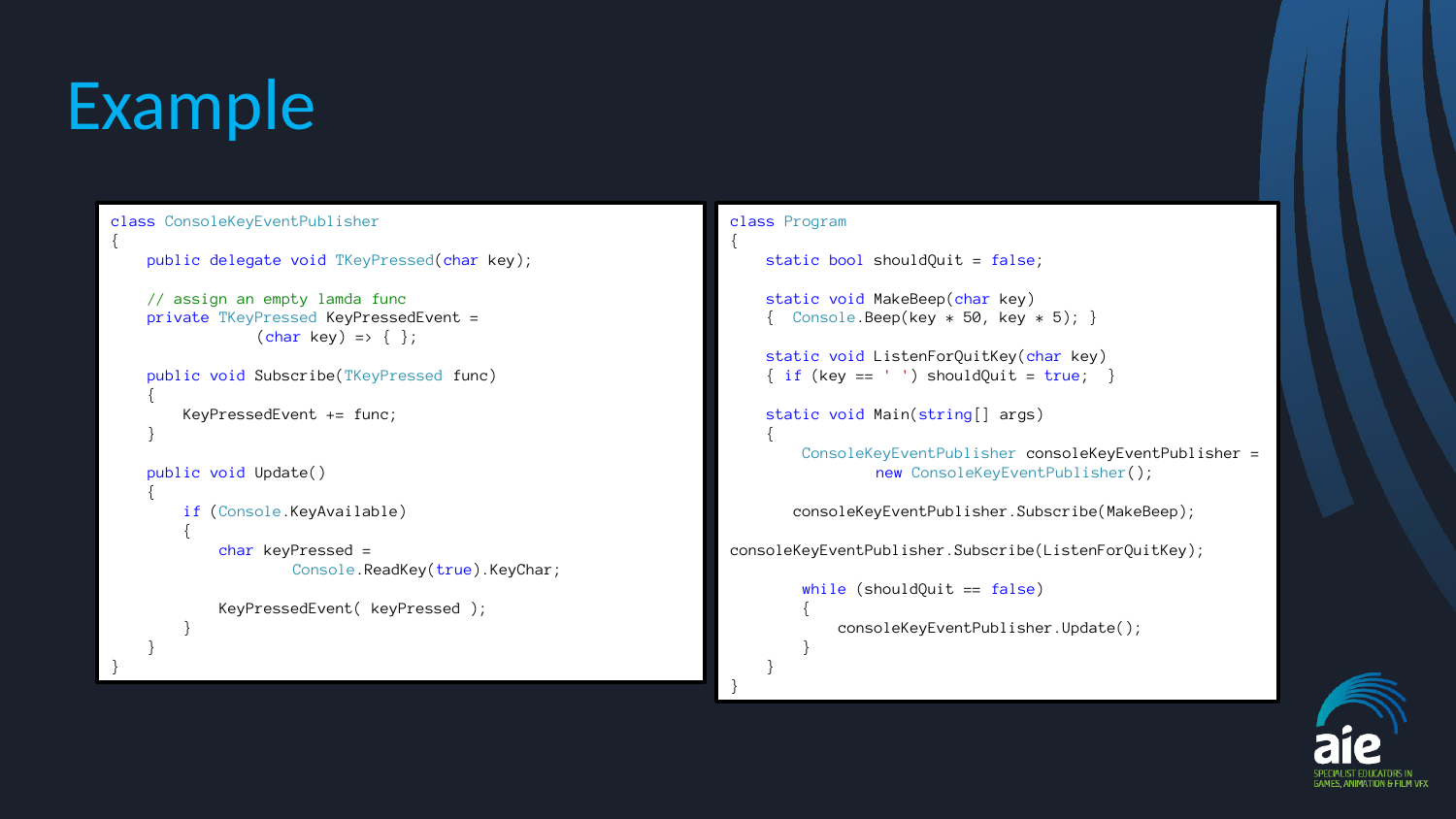

# Example

class ConsoleKeyEventPublisher
{
    public delegate void TKeyPressed(char key);

    // assign an empty lamda func
    private TKeyPressed KeyPressedEvent =
	(char key) => { };

    public void Subscribe(TKeyPressed func)
    {
        KeyPressedEvent += func;
    }

    public void Update()
    {
        if (Console.KeyAvailable)
        {
            char keyPressed =
	    Console.ReadKey(true).KeyChar;

            KeyPressedEvent( keyPressed );
        }
    }
}
class Program
{
    static bool shouldQuit = false;

    static void MakeBeep(char key)
    {  Console.Beep(key * 50, key * 5); }

    static void ListenForQuitKey(char key)
    { if (key == ' ') shouldQuit = true;  }

    static void Main(string[] args)
    {
        ConsoleKeyEventPublisher consoleKeyEventPublisher =
	new ConsoleKeyEventPublisher();

       consoleKeyEventPublisher.Subscribe(MakeBeep);
       consoleKeyEventPublisher.Subscribe(ListenForQuitKey);

        while (shouldQuit == false)
        {
            consoleKeyEventPublisher.Update();
        }
    }
}